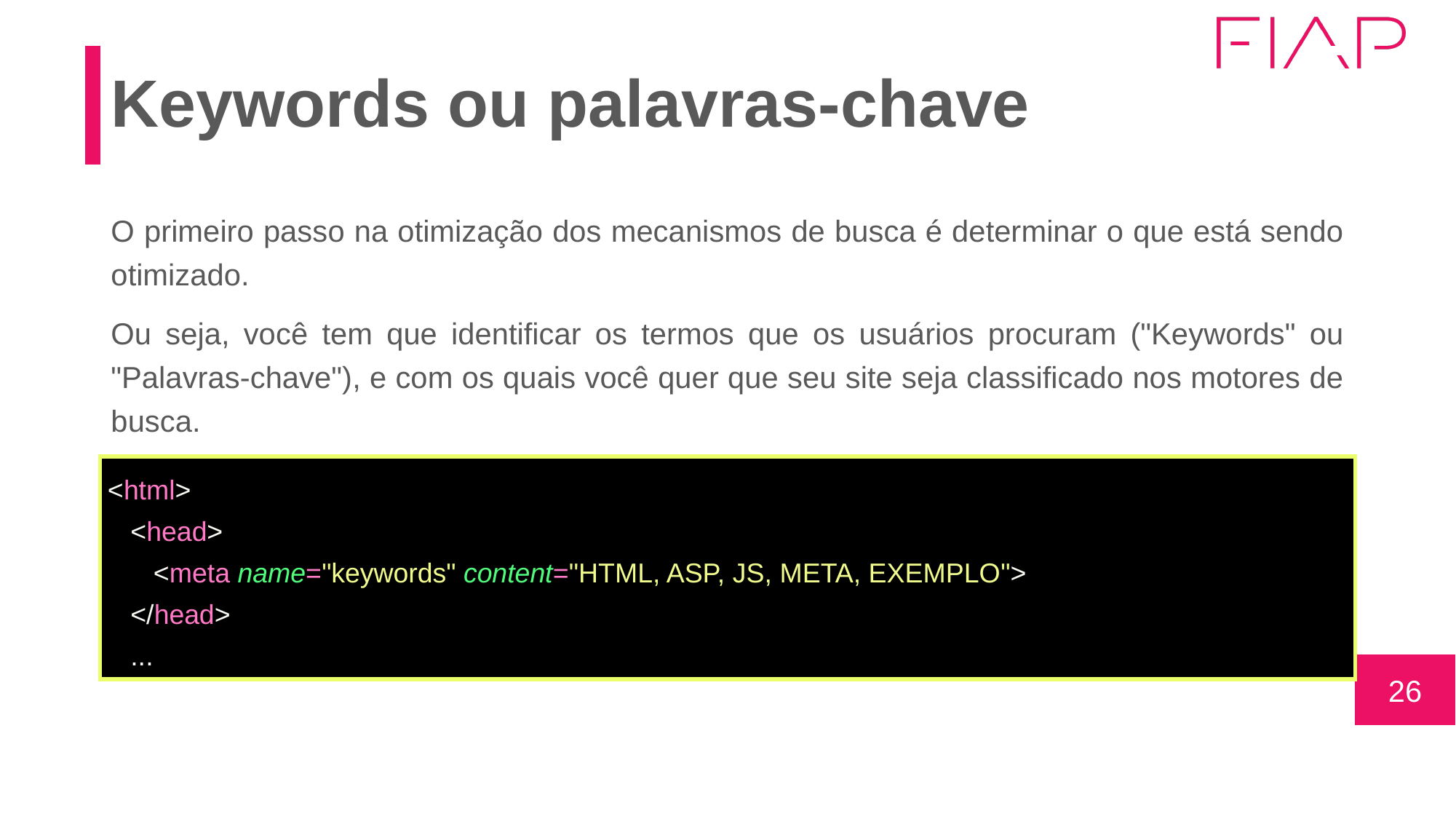

# Keywords ou palavras-chave
O primeiro passo na otimização dos mecanismos de busca é determinar o que está sendo otimizado.
Ou seja, você tem que identificar os termos que os usuários procuram ("Keywords" ou "Palavras-chave"), e com os quais você quer que seu site seja classificado nos motores de busca.
| <html> <head> <meta name="keywords" content="HTML, ASP, JS, META, EXEMPLO"> </head> ... |
| --- |
26